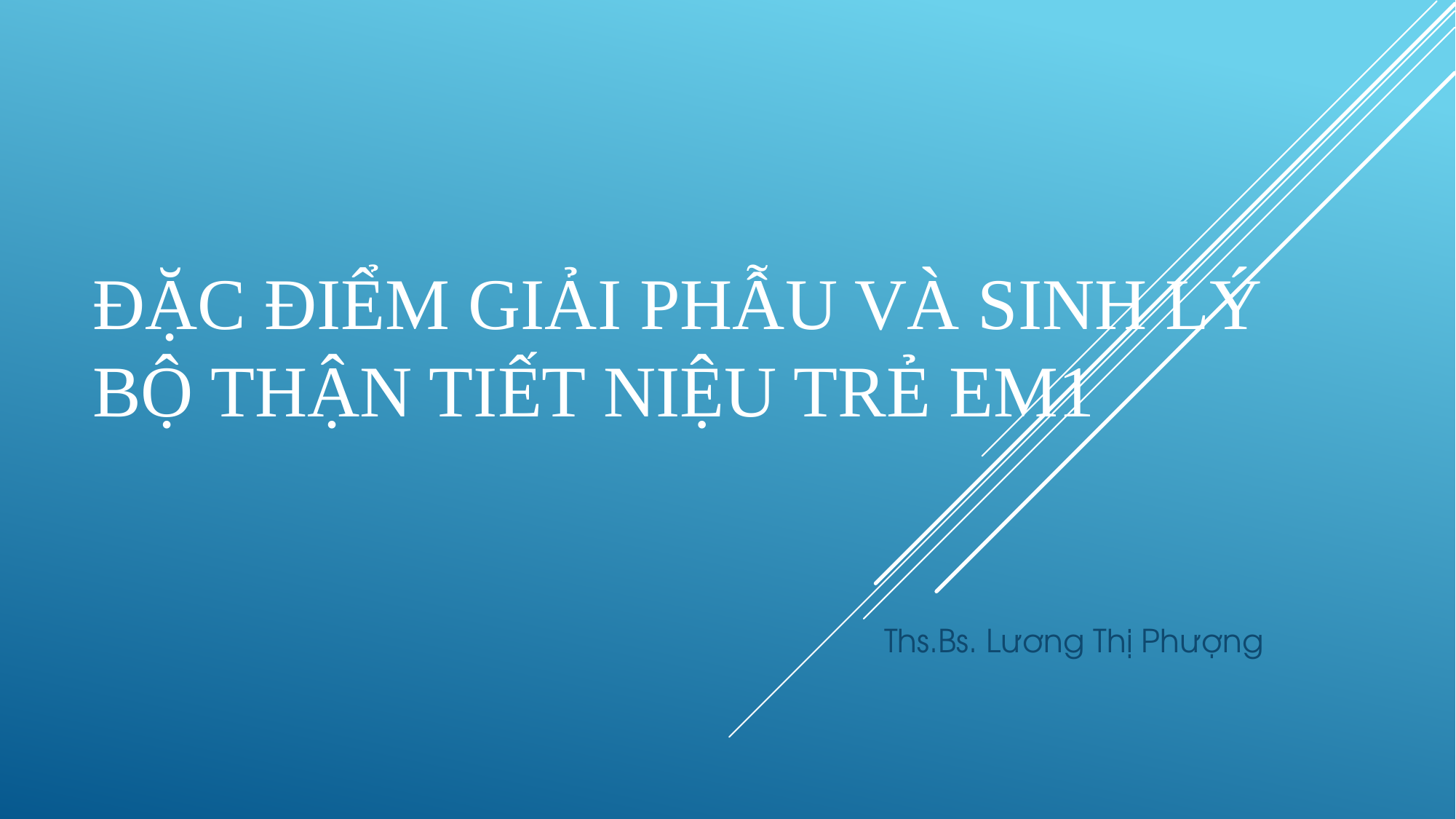

# Đặc điểm giải phẫu và sinh lý bộ thận tiết niệu trẻ em1
Ths.Bs. Lương Thị Phượng